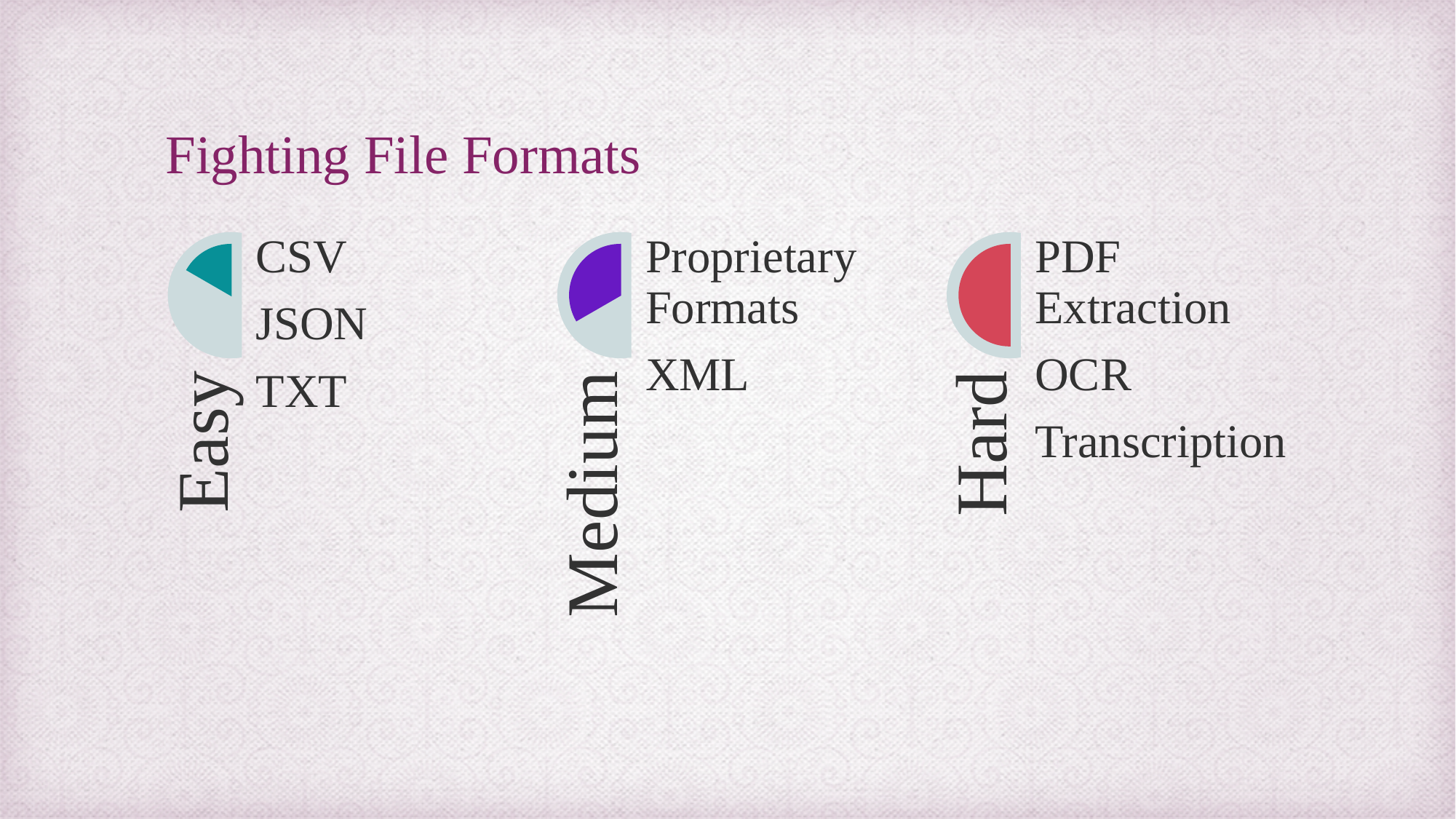

# Fighting File Formats
Easy
CSV
JSON
TXT
Medium
Proprietary Formats
XML
Hard
PDF Extraction
OCR
Transcription